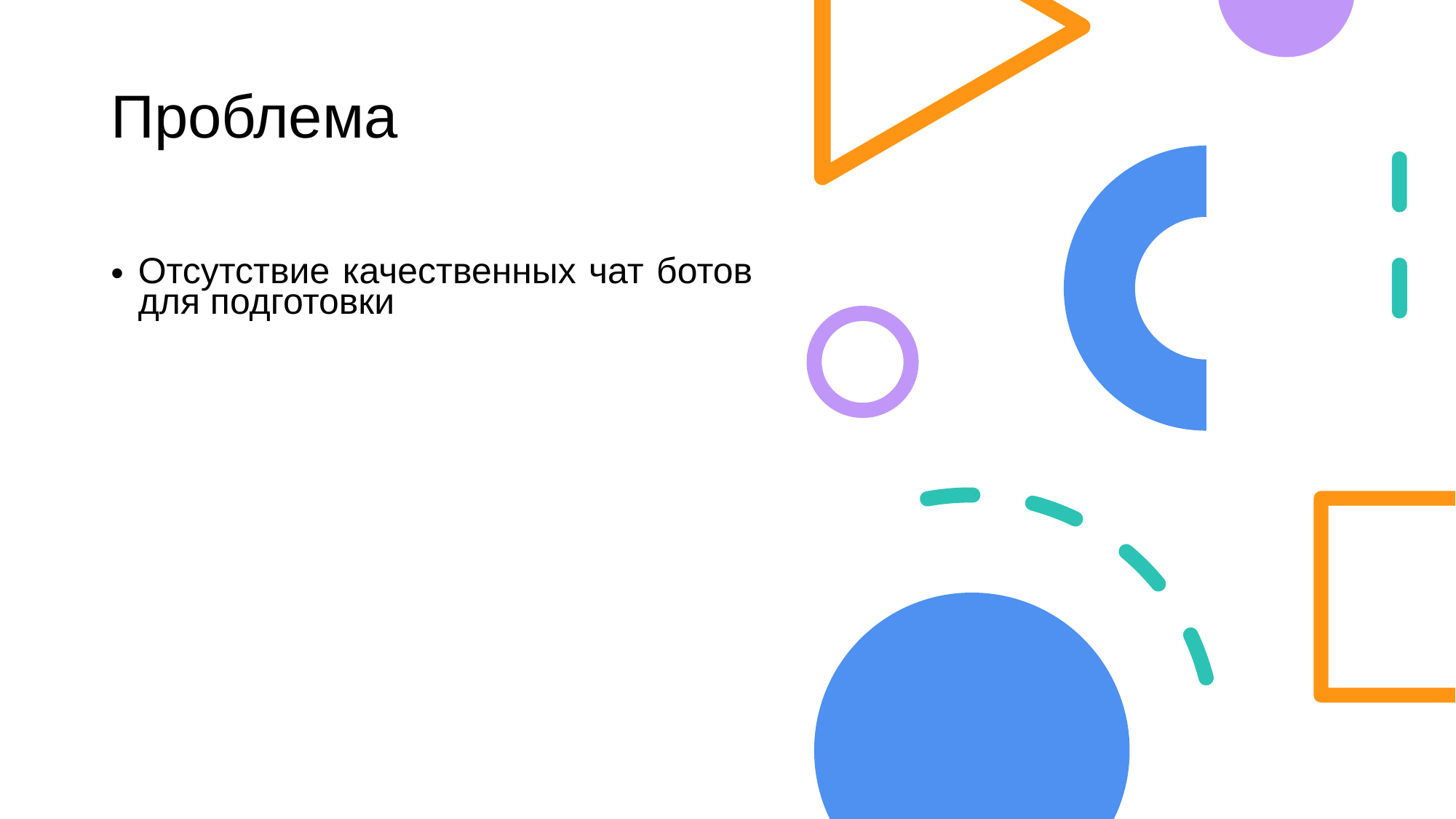

Проблема

Отсутствие качественных чат ботов для подготовки